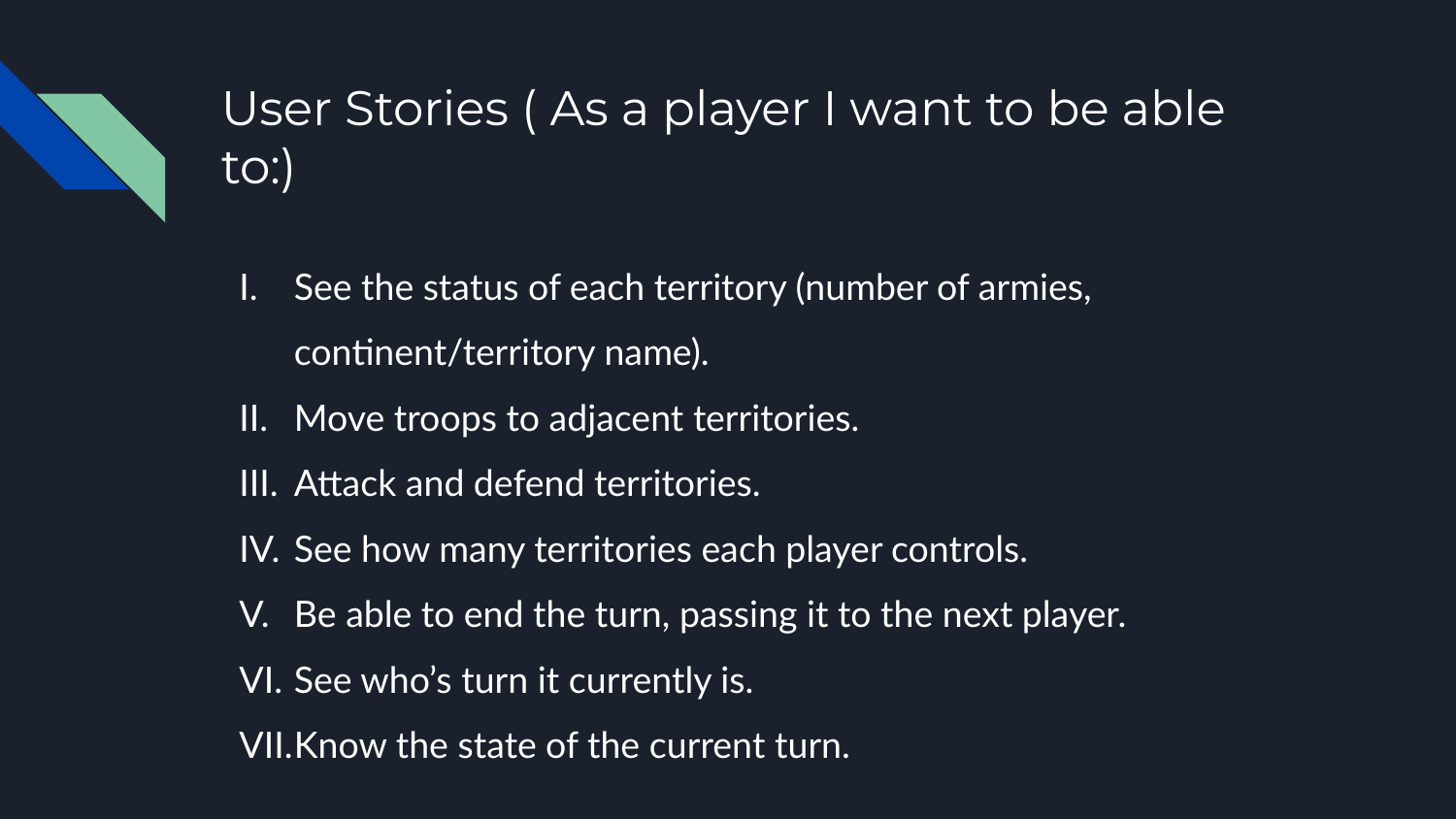

# User Stories ( As a player I want to be able to:)
See the status of each territory (number of armies, continent/territory name).
Move troops to adjacent territories.
Attack and defend territories.
See how many territories each player controls.
Be able to end the turn, passing it to the next player.
See who’s turn it currently is.
Know the state of the current turn.